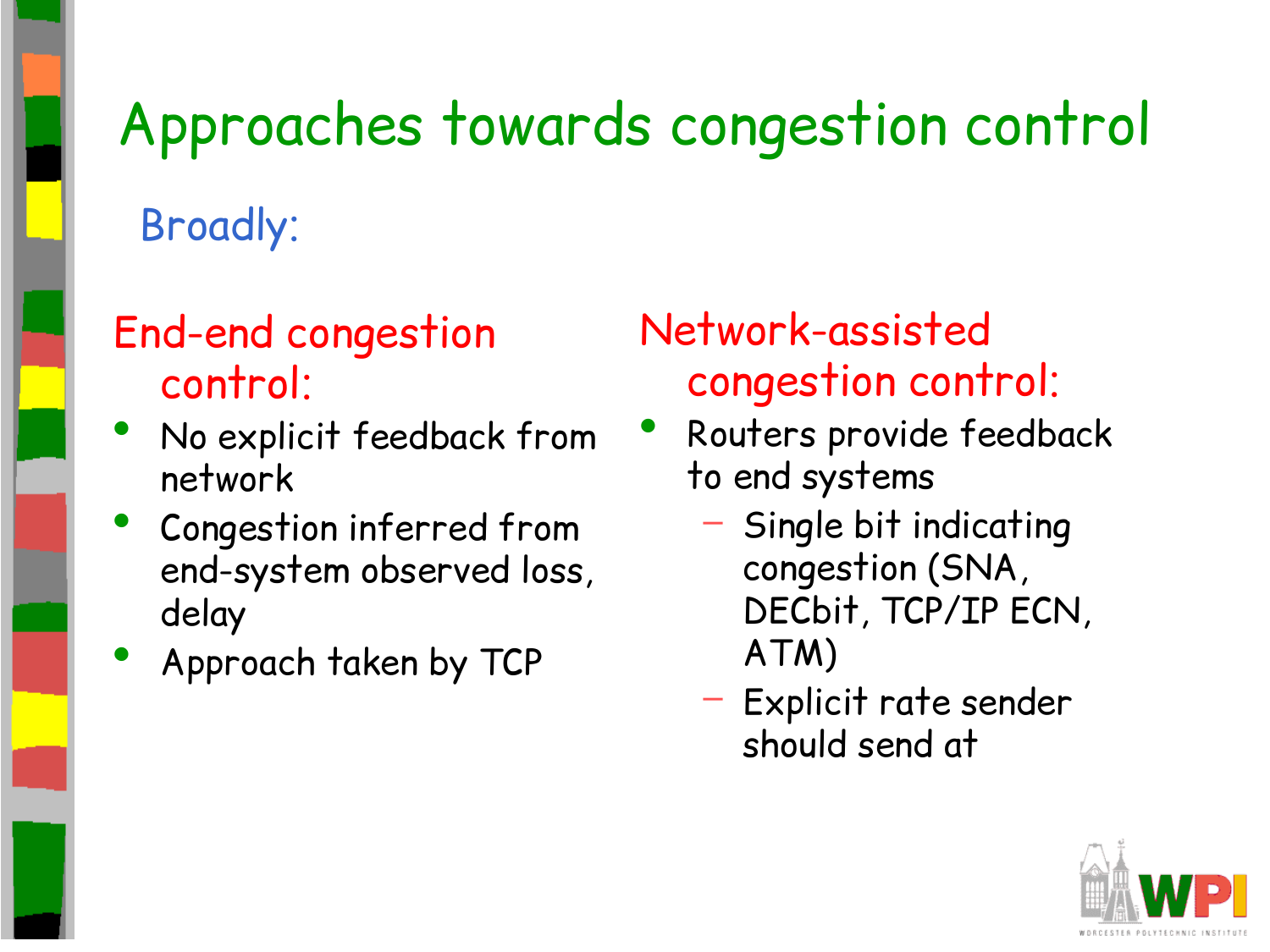

# Approaches towards congestion control
Broadly:
Network-assisted congestion control:
Routers provide feedback to end systems
Single bit indicating congestion (SNA, DECbit, TCP/IP ECN, ATM)
Explicit rate sender should send at
End-end congestion control:
No explicit feedback from network
Congestion inferred from end-system observed loss, delay
Approach taken by TCP